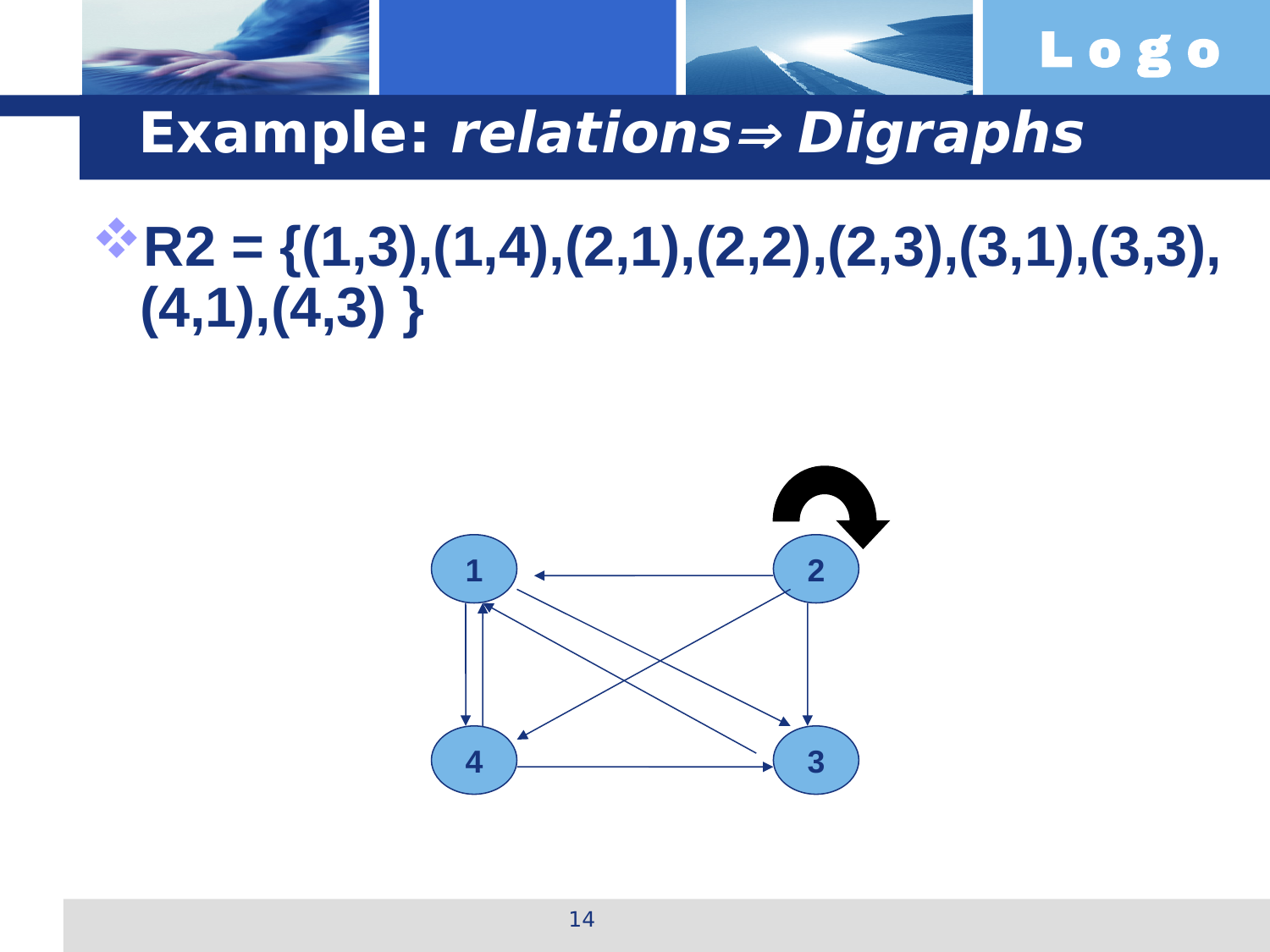

# Example: relations⇒ Digraphs
R2 = {(1,3),(1,4),(2,1),(2,2),(2,3),(3,1),(3,3),(4,1),(4,3) }

1
2

4
3

14